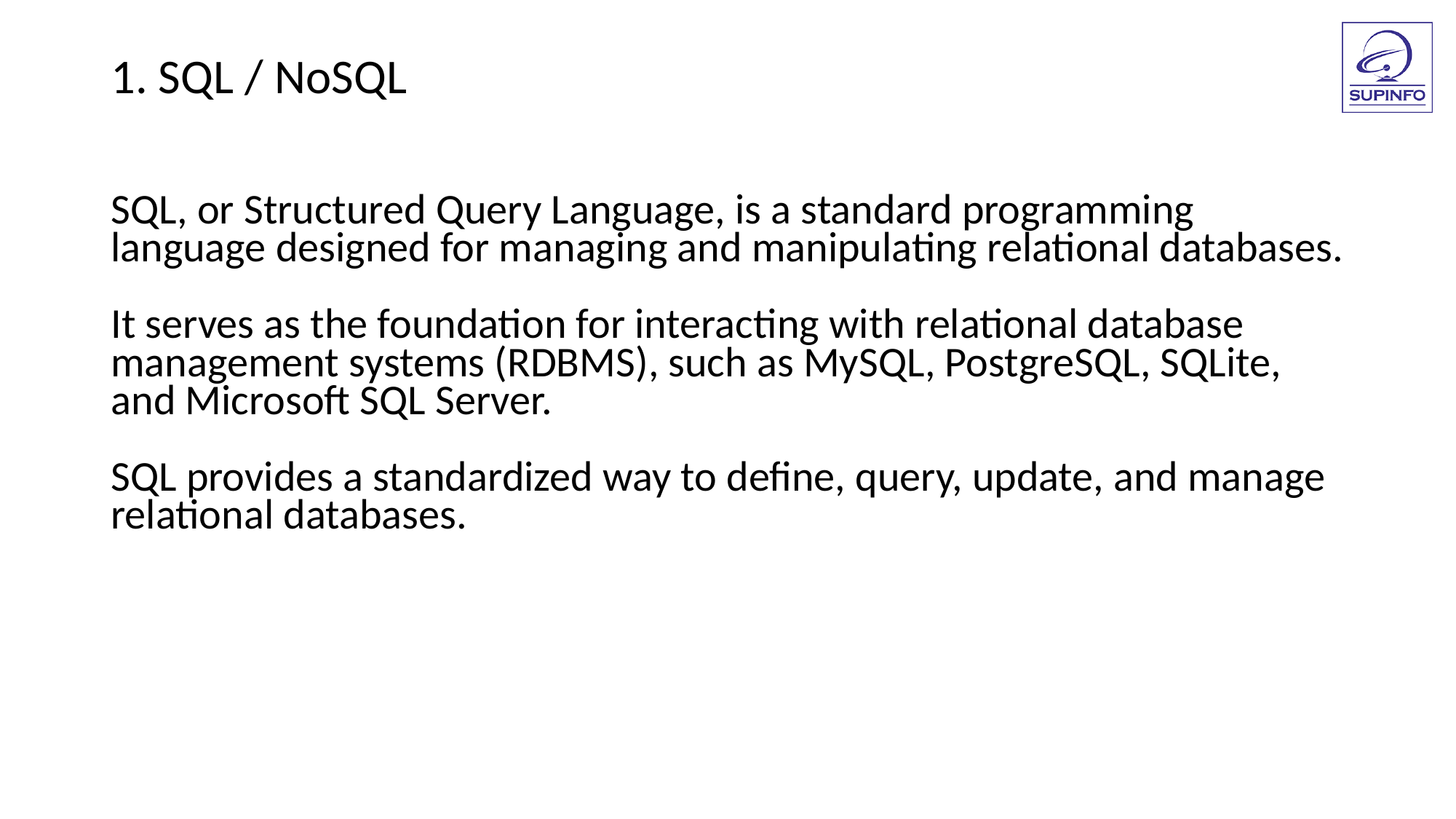

1. SQL / NoSQL
SQL, or Structured Query Language, is a standard programming language designed for managing and manipulating relational databases.

It serves as the foundation for interacting with relational database management systems (RDBMS), such as MySQL, PostgreSQL, SQLite, and Microsoft SQL Server.

SQL provides a standardized way to define, query, update, and manage relational databases.